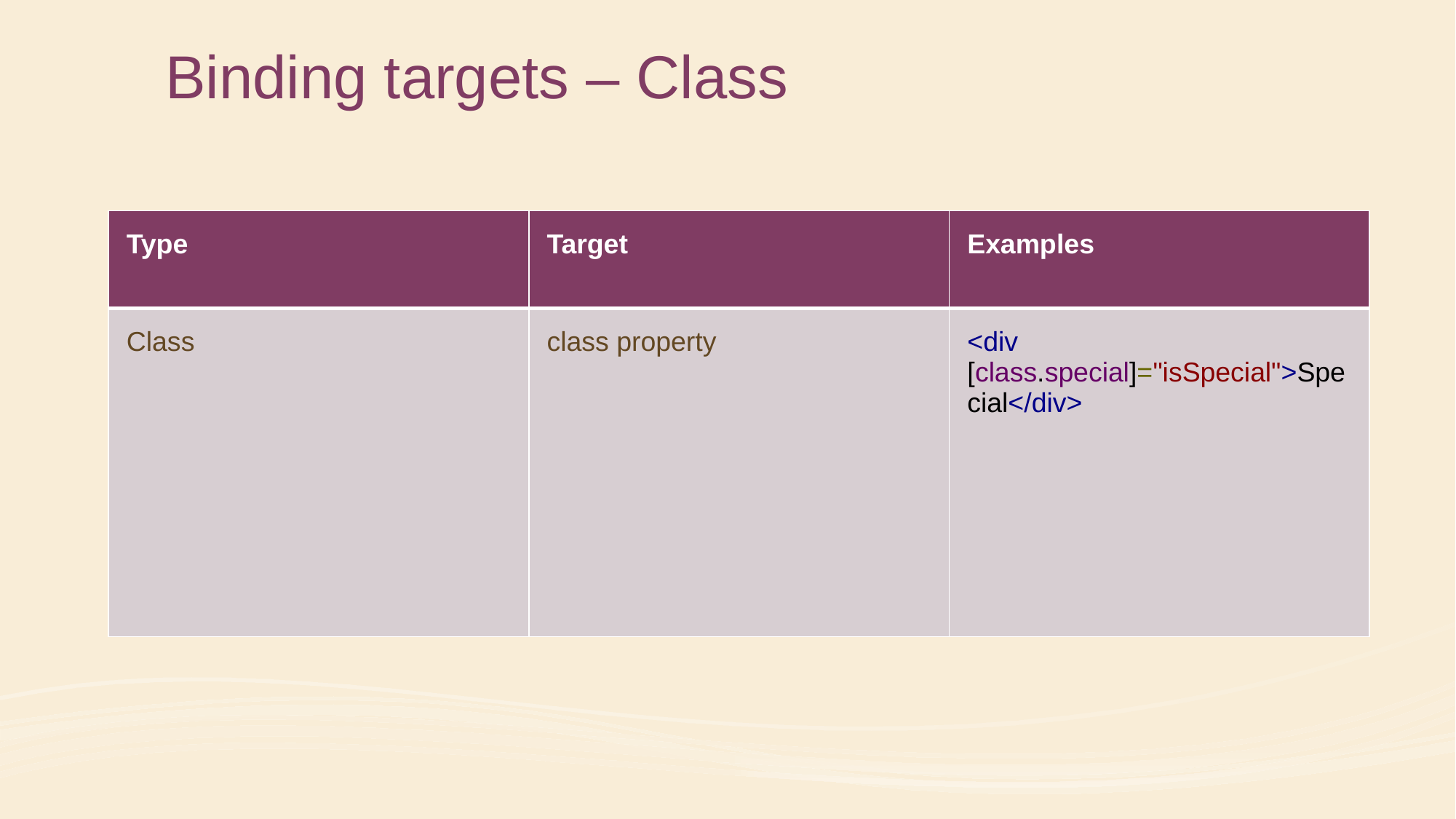

# Binding targets – Class
| Type | Target | Examples |
| --- | --- | --- |
| Class | class property | <div [class.special]="isSpecial">Special</div> |